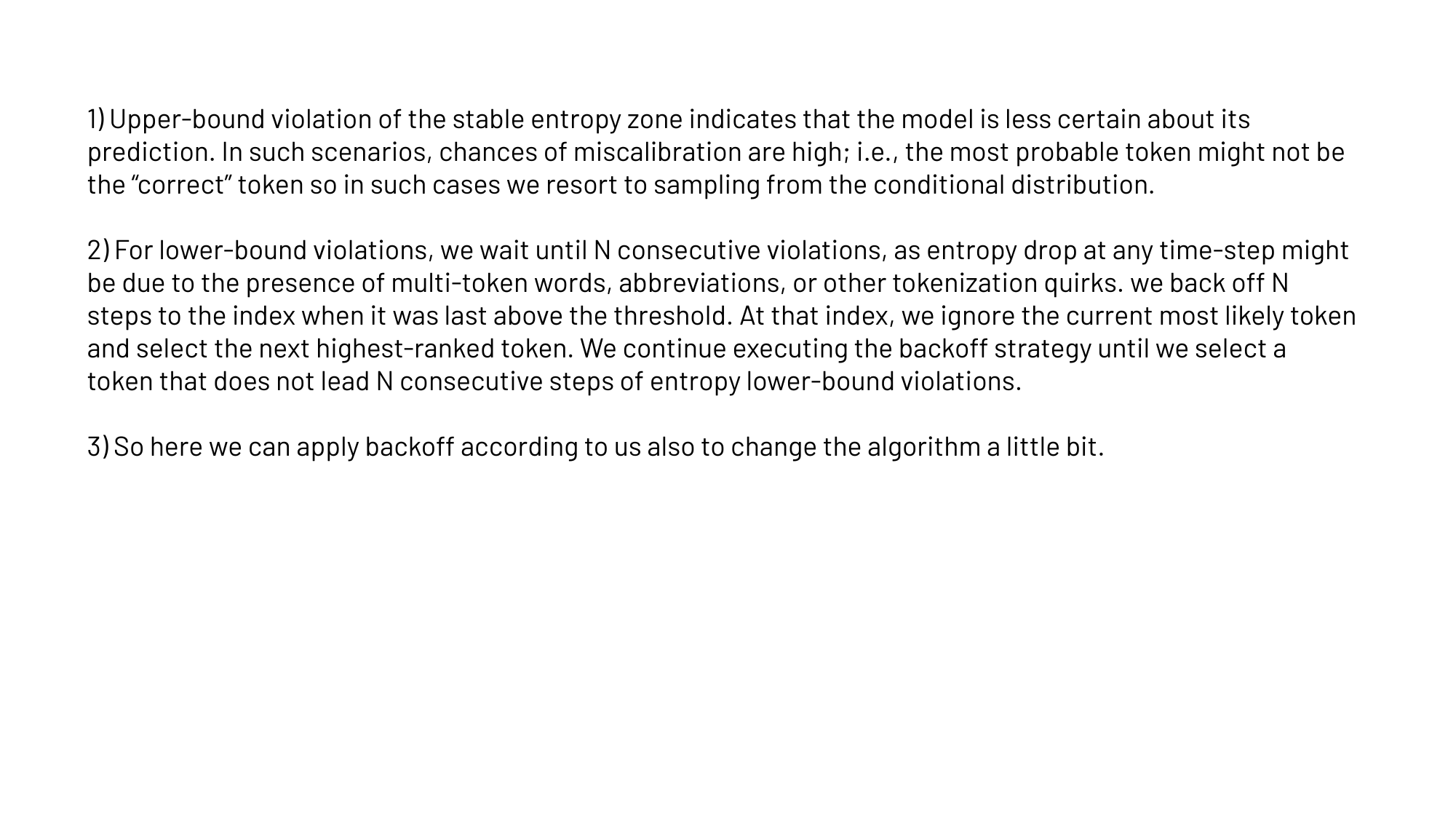

#
1) Upper-bound violation of the stable entropy zone indicates that the model is less certain about its prediction. In such scenarios, chances of miscalibration are high; i.e., the most probable token might not be the “correct” token so in such cases we resort to sampling from the conditional distribution.

2) For lower-bound violations, we wait until N consecutive violations, as entropy drop at any time-step might be due to the presence of multi-token words, abbreviations, or other tokenization quirks. we back off N steps to the index when it was last above the threshold. At that index, we ignore the current most likely token and select the next highest-ranked token. We continue executing the backoff strategy until we select a token that does not lead N consecutive steps of entropy lower-bound violations.

3) So here we can apply backoff according to us also to change the algorithm a little bit.